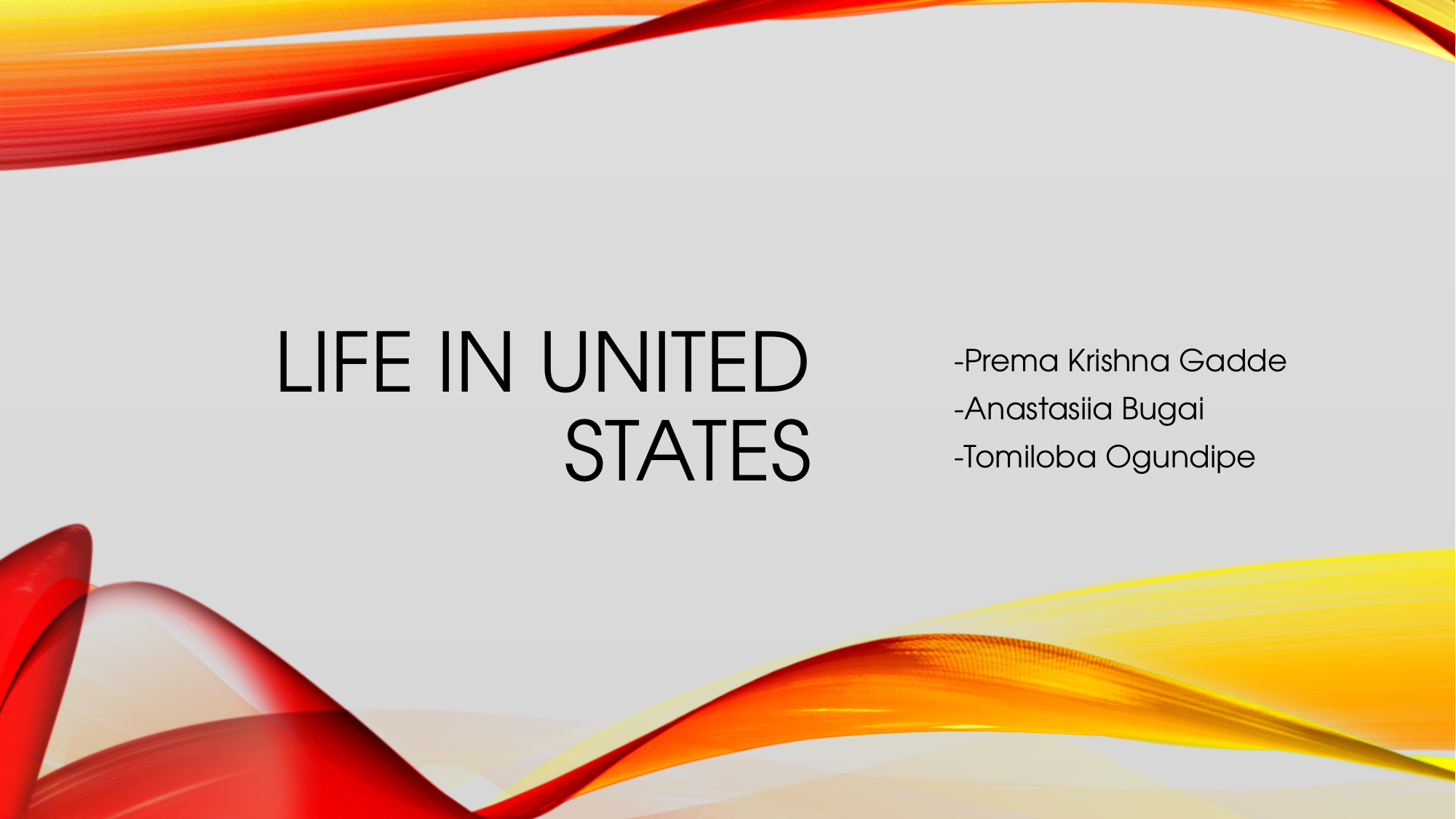

# LIFE IN UNITED STATES
-Prema Krishna Gadde
-Anastasiia Bugai
-Tomiloba Ogundipe